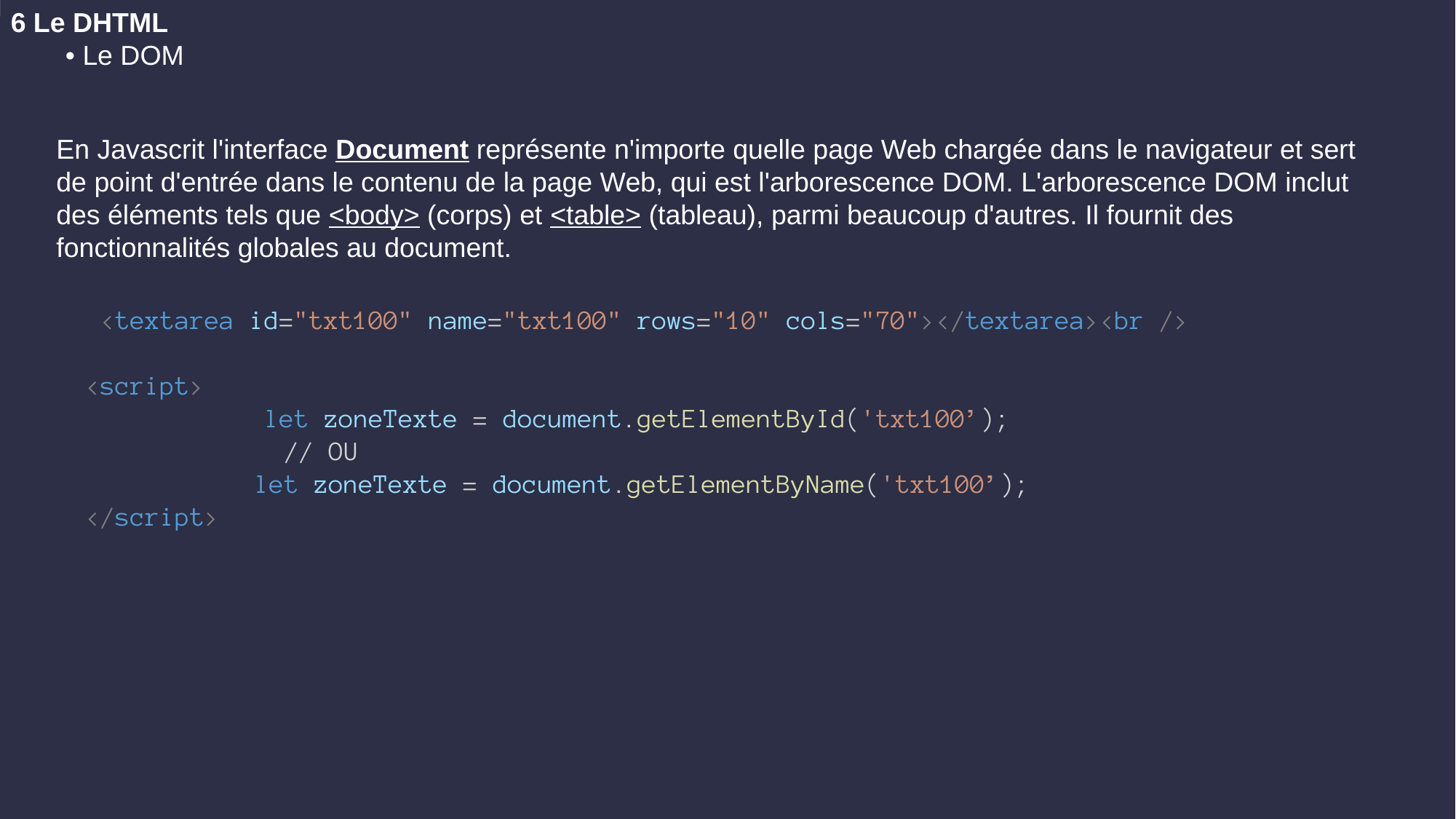

6 Le DHTML
• Le DOM

En Javascrit l'interface Document représente n'importe quelle page Web chargée dans le navigateur et sert de point d'entrée dans le contenu de la page Web, qui est l'arborescence DOM. L'arborescence DOM inclut des éléments tels que <body> (corps) et <table> (tableau), parmi beaucoup d'autres. Il fournit des fonctionnalités globales au document.

 <textarea id="txt100" name="txt100" rows="10" cols="70"></textarea><br />

<script>
            let zoneTexte = document.getElementById('txt100’);
	      // OU
	    let zoneTexte = document.getElementByName('txt100’);
</script>